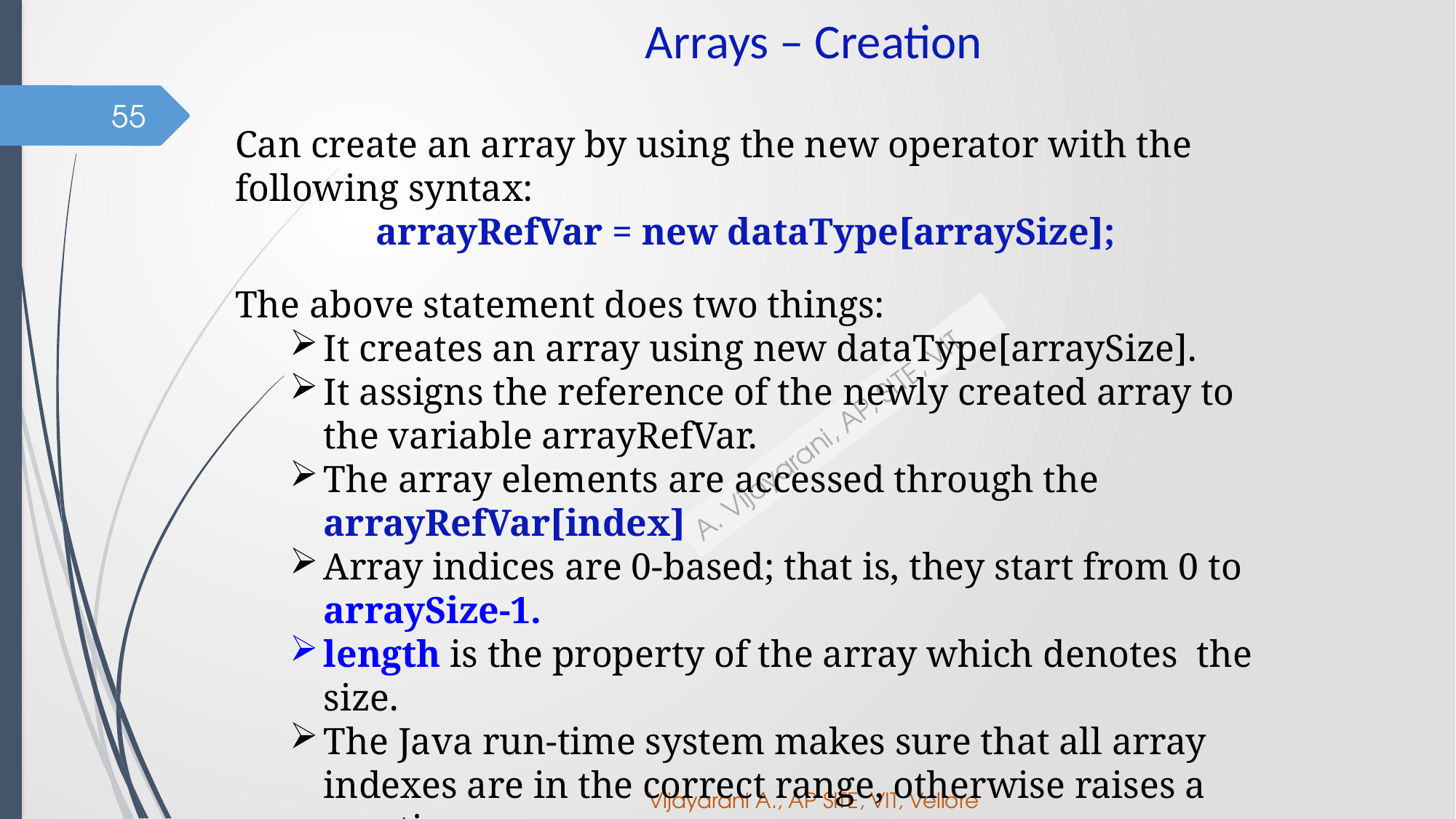

# Arrays – Creation
55
Can create an array by using the new operator with the following syntax:
arrayRefVar = new dataType[arraySize];

The above statement does two things:
It creates an array using new dataType[arraySize].
It assigns the reference of the newly created array to the variable arrayRefVar.
The array elements are accessed through the arrayRefVar[index]
Array indices are 0-based; that is, they start from 0 to arraySize-1.
length is the property of the array which denotes  the size.
The Java run-time system makes sure that all array indexes are in the correct range, otherwise raises a run-time error.

Vijayarani A., AP SITE, VIT, Vellore